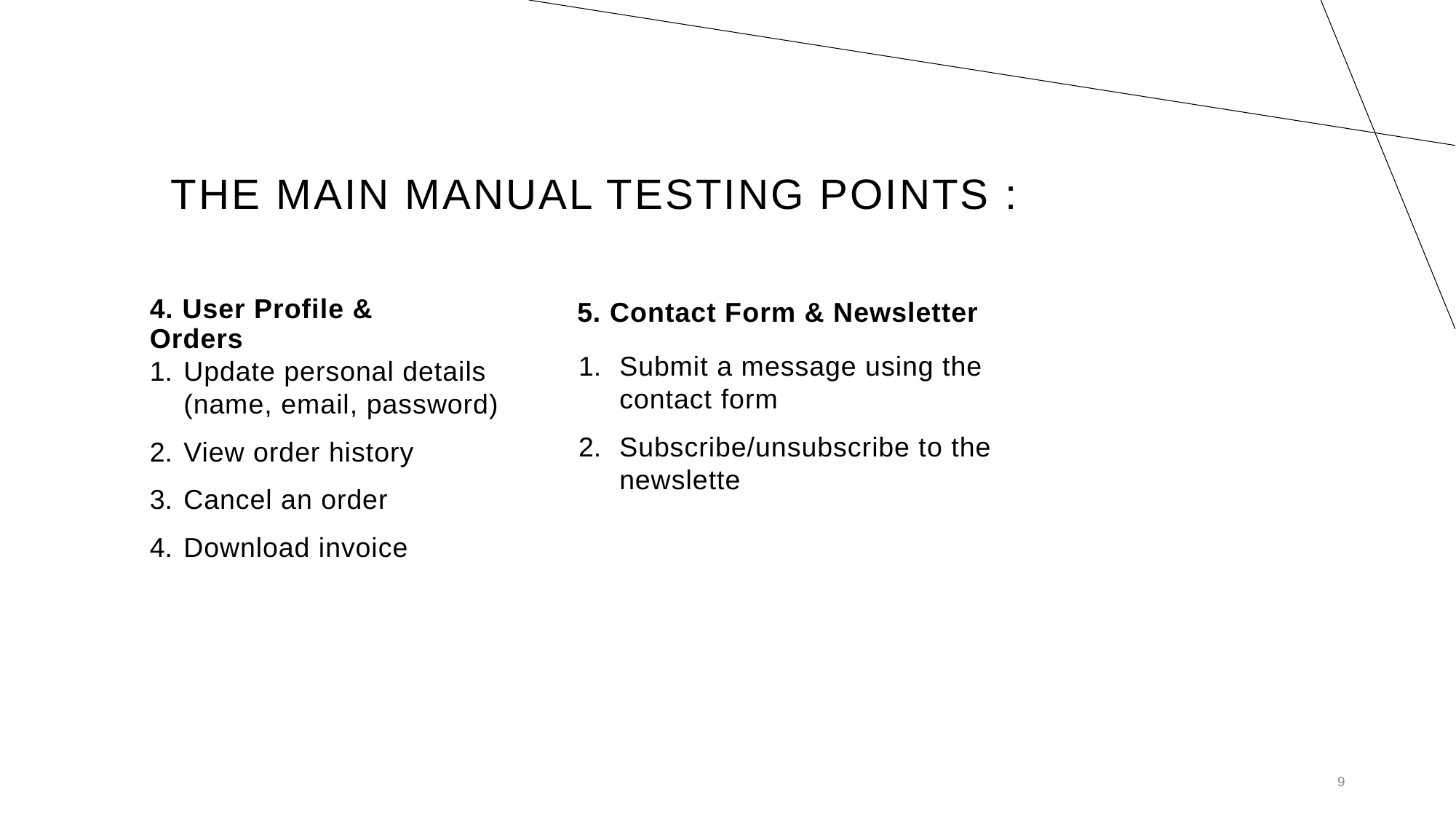

# The main manual testing points :
4. User Profile & Orders
5. Contact Form & Newsletter
Submit a message using the contact form
Subscribe/unsubscribe to the newslette
Update personal details (name, email, password)
View order history
Cancel an order
Download invoice
9